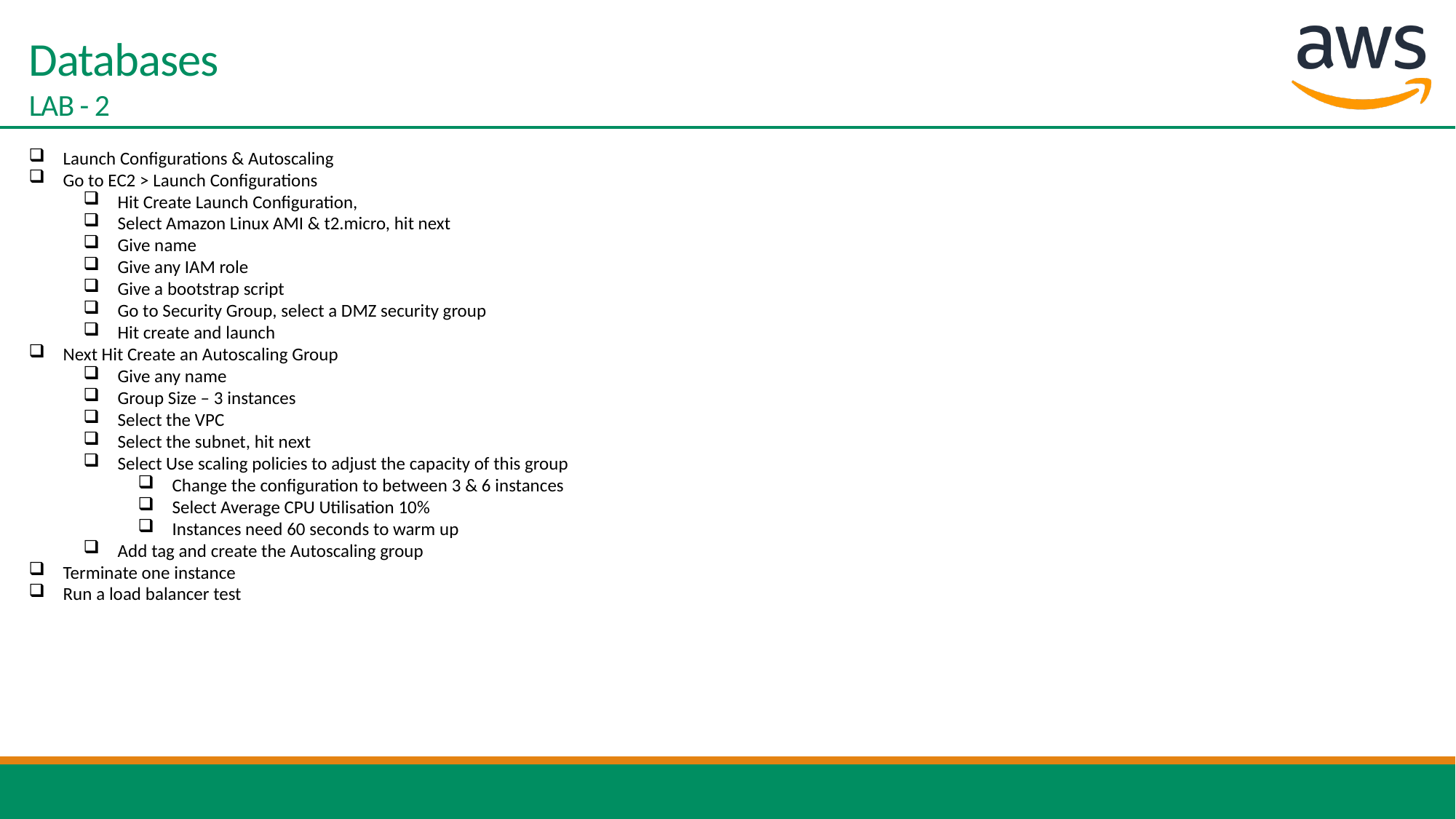

# Databases LAB - 2
Launch Configurations & Autoscaling
Go to EC2 > Launch Configurations
Hit Create Launch Configuration,
Select Amazon Linux AMI & t2.micro, hit next
Give name
Give any IAM role
Give a bootstrap script
Go to Security Group, select a DMZ security group
Hit create and launch
Next Hit Create an Autoscaling Group
Give any name
Group Size – 3 instances
Select the VPC
Select the subnet, hit next
Select Use scaling policies to adjust the capacity of this group
Change the configuration to between 3 & 6 instances
Select Average CPU Utilisation 10%
Instances need 60 seconds to warm up
Add tag and create the Autoscaling group
Terminate one instance
Run a load balancer test